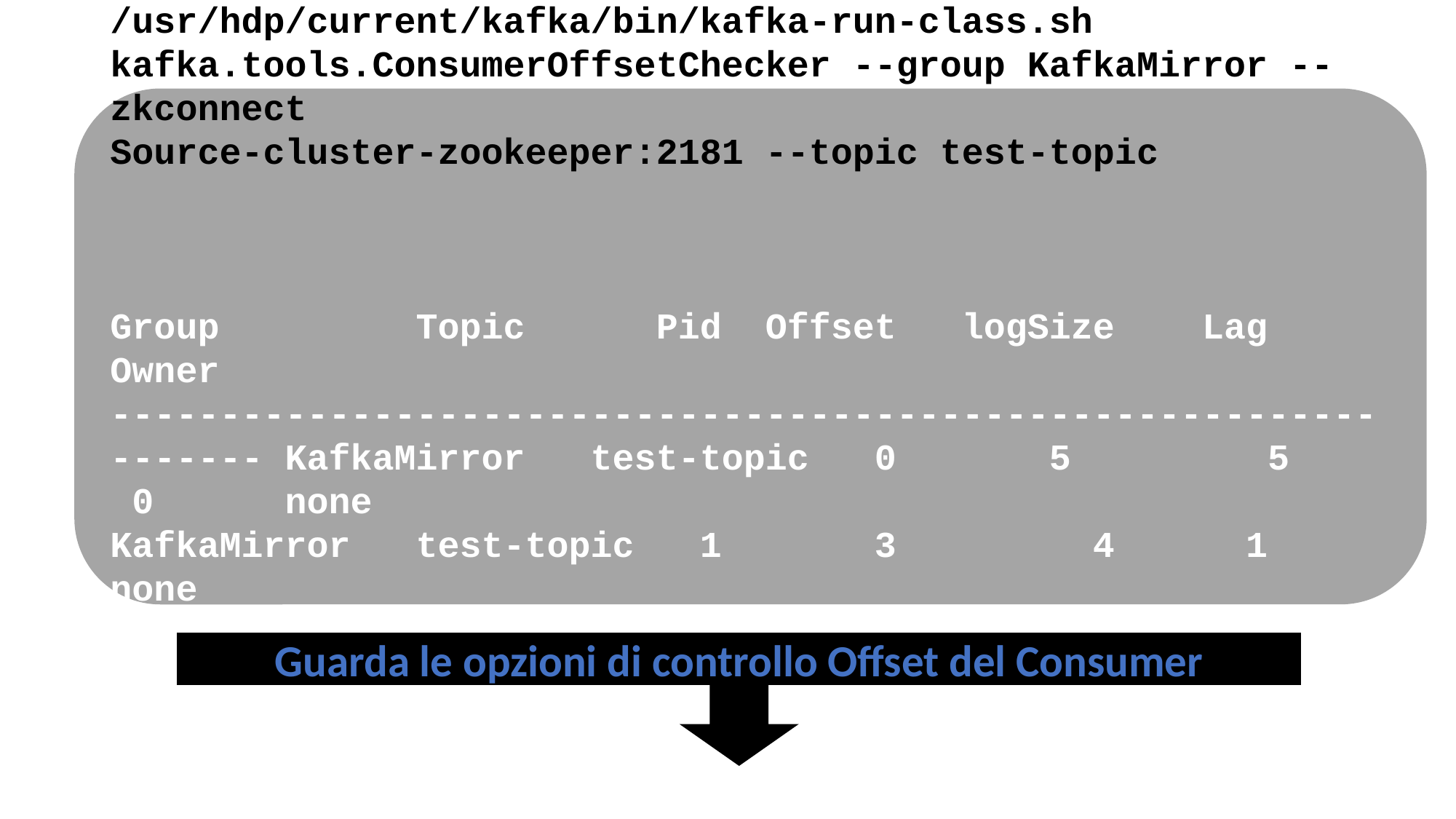

Verifica dell'avanzamento del Mirroring ( 2 di 3 )
/usr/hdp/current/kafka/bin/kafka-run-class.sh kafka.tools.ConsumerOffsetChecker --group KafkaMirror --zkconnect
Source-cluster-zookeeper:2181 --topic test-topic

Group         Topic      Pid  Offset   logSize    Lag      Owner
----------------------------------------------------------------- KafkaMirror   test-topic   0       5         5      0      none
KafkaMirror   test-topic   1       3         4      1      none
KafkaMirror   test-topic   2       6         9      3      none
Guarda le opzioni di controllo Offset del Consumer